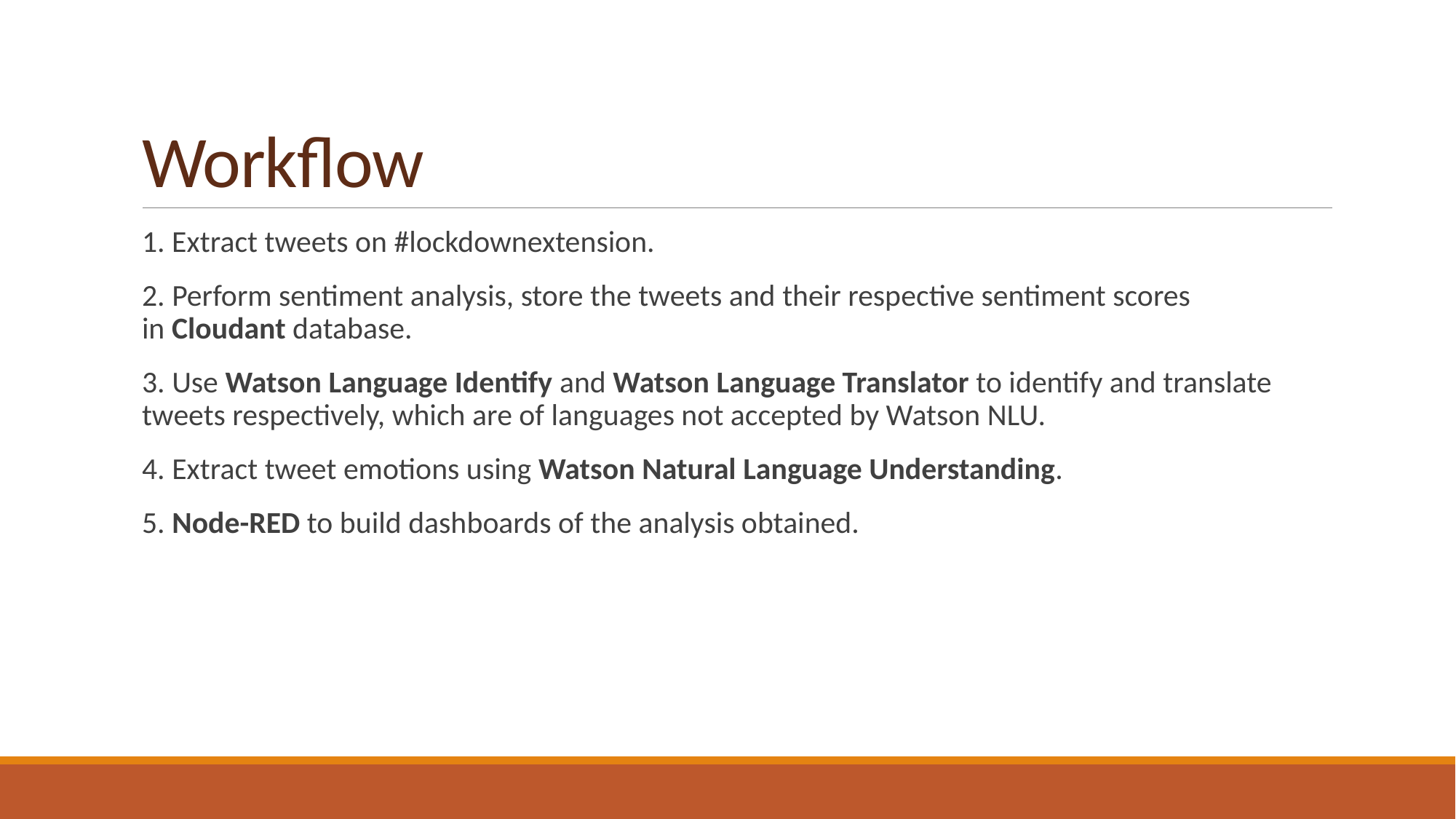

# Workflow
1. Extract tweets on #lockdownextension.
2. Perform sentiment analysis, store the tweets and their respective sentiment scores in Cloudant database.
3. Use Watson Language Identify and Watson Language Translator to identify and translate tweets respectively, which are of languages not accepted by Watson NLU.
4. Extract tweet emotions using Watson Natural Language Understanding.
5. Node-RED to build dashboards of the analysis obtained.